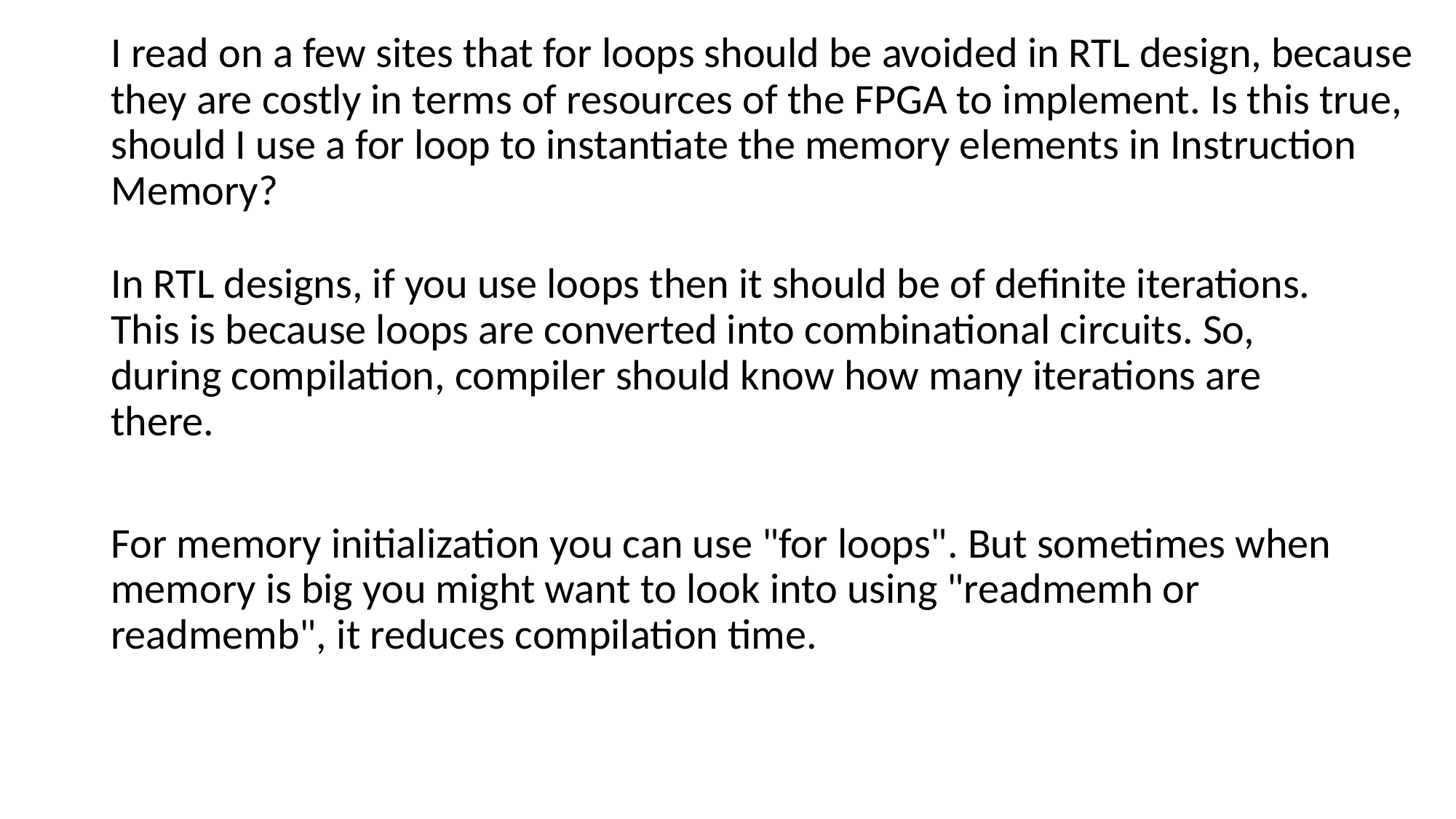

# I read on a few sites that for loops should be avoided in RTL design, because they are costly in terms of resources of the FPGA to implement. Is this true, should I use a for loop to instantiate the memory elements in Instruction Memory?
In RTL designs, if you use loops then it should be of definite iterations. This is because loops are converted into combinational circuits. So, during compilation, compiler should know how many iterations are there.

For memory initialization you can use "for loops". But sometimes when memory is big you might want to look into using "readmemh or readmemb", it reduces compilation time.